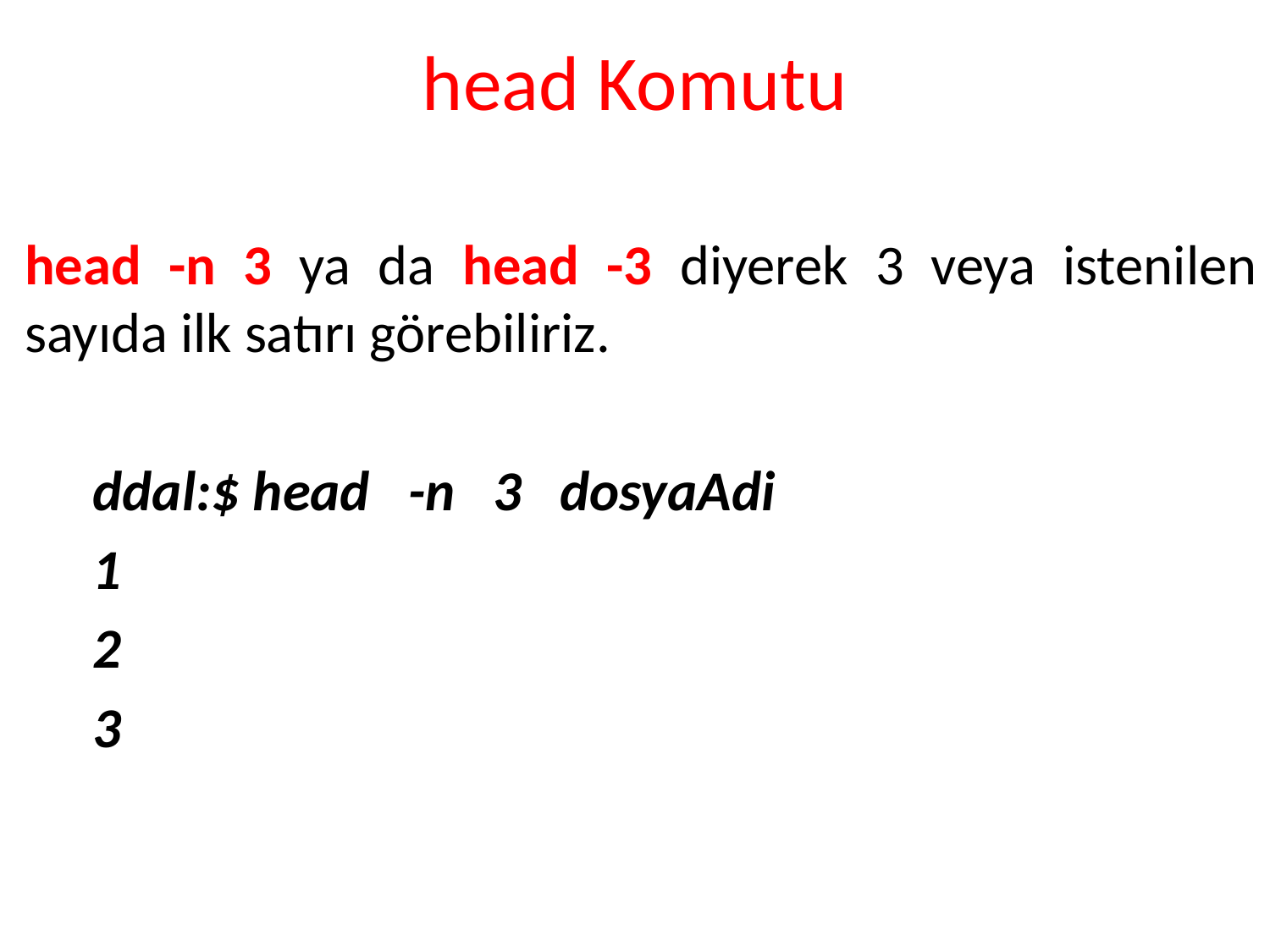

# head Komutu
head -n 3 ya da head -3 diyerek 3 veya istenilen sayıda ilk satırı görebiliriz.

ddal:$ head   -n   3   dosyaAdi
1
2
3